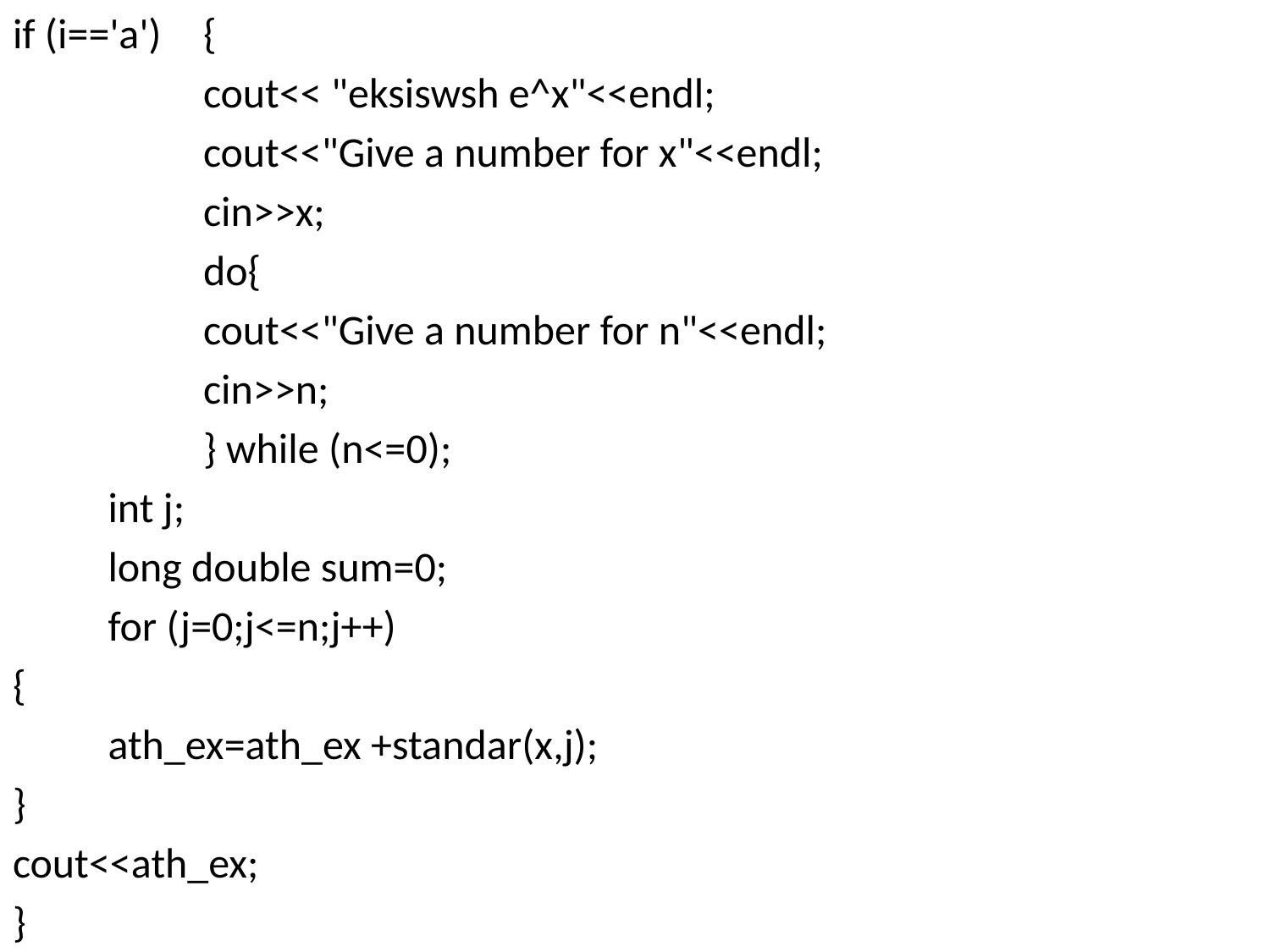

if (i=='a') 	{
		cout<< "eksiswsh e^x"<<endl;
		cout<<"Give a number for x"<<endl;
		cin>>x;
		do{
		cout<<"Give a number for n"<<endl;
		cin>>n;
		} while (n<=0);
	int j;
	long double sum=0;
	for (j=0;j<=n;j++)
{
	ath_ex=ath_ex +standar(x,j);
}
cout<<ath_ex;
}